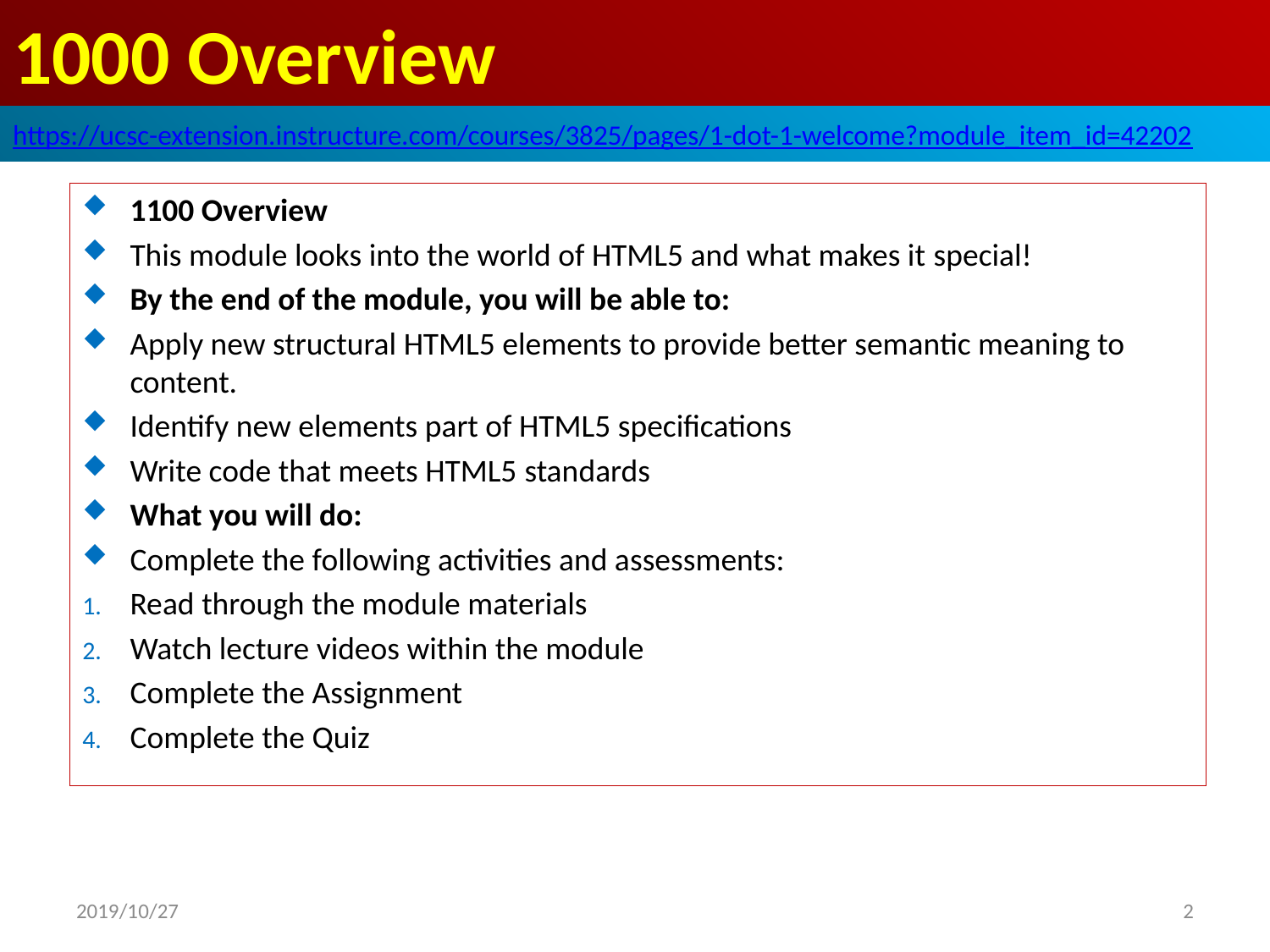

# 1000 Overview

https://ucsc-extension.instructure.com/courses/3825/pages/1-dot-1-welcome?module_item_id=42202
1100 Overview
This module looks into the world of HTML5 and what makes it special!
By the end of the module, you will be able to:
Apply new structural HTML5 elements to provide better semantic meaning to content.
Identify new elements part of HTML5 specifications
Write code that meets HTML5 standards
What you will do:
Complete the following activities and assessments:
Read through the module materials
Watch lecture videos within the module
Complete the Assignment
Complete the Quiz

2019/10/27
2